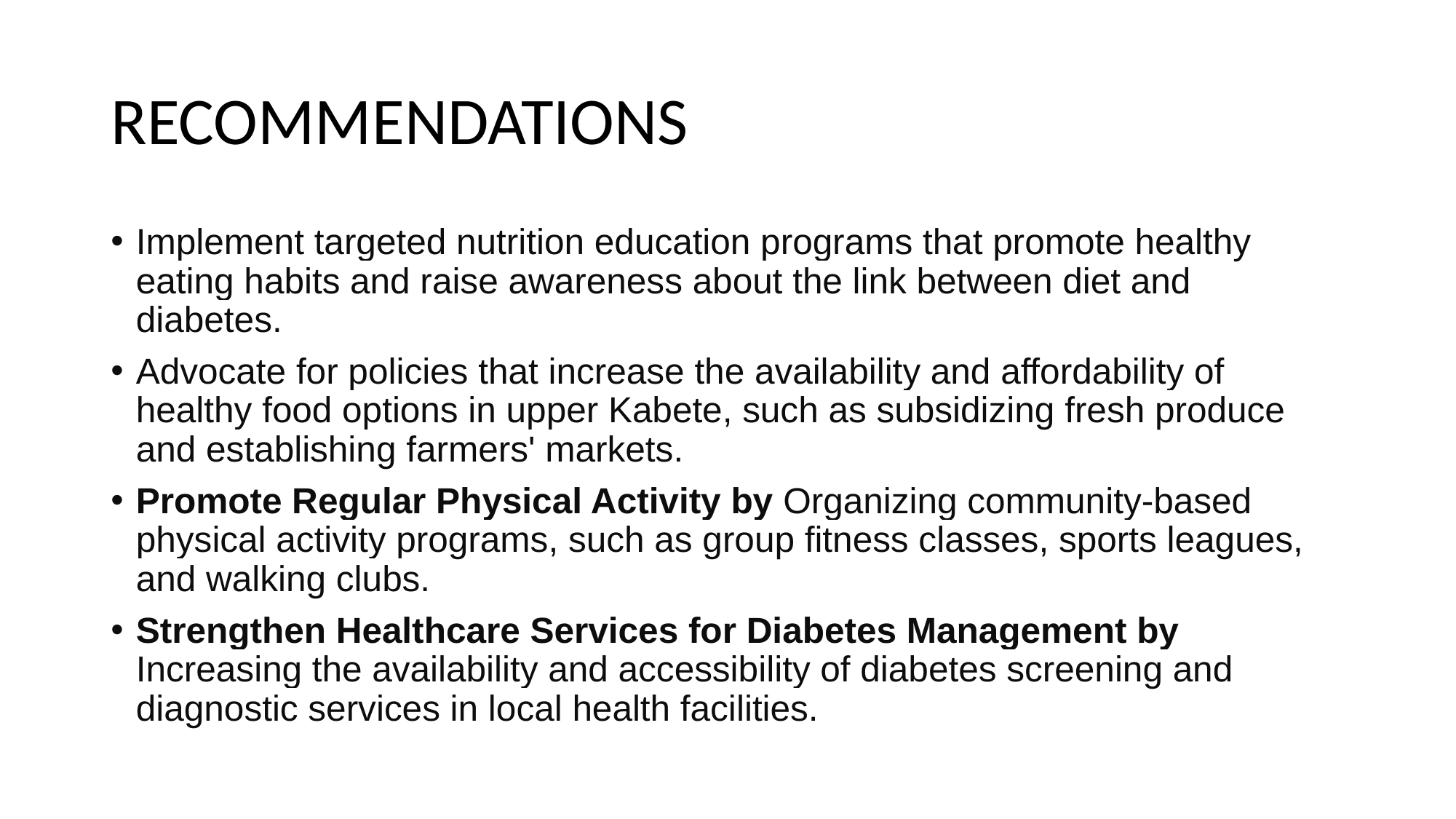

# RECOMMENDATIONS
Implement targeted nutrition education programs that promote healthy eating habits and raise awareness about the link between diet and diabetes.
Advocate for policies that increase the availability and affordability of healthy food options in upper Kabete, such as subsidizing fresh produce and establishing farmers' markets.
Promote Regular Physical Activity by Organizing community-based physical activity programs, such as group fitness classes, sports leagues, and walking clubs.
Strengthen Healthcare Services for Diabetes Management by Increasing the availability and accessibility of diabetes screening and diagnostic services in local health facilities.